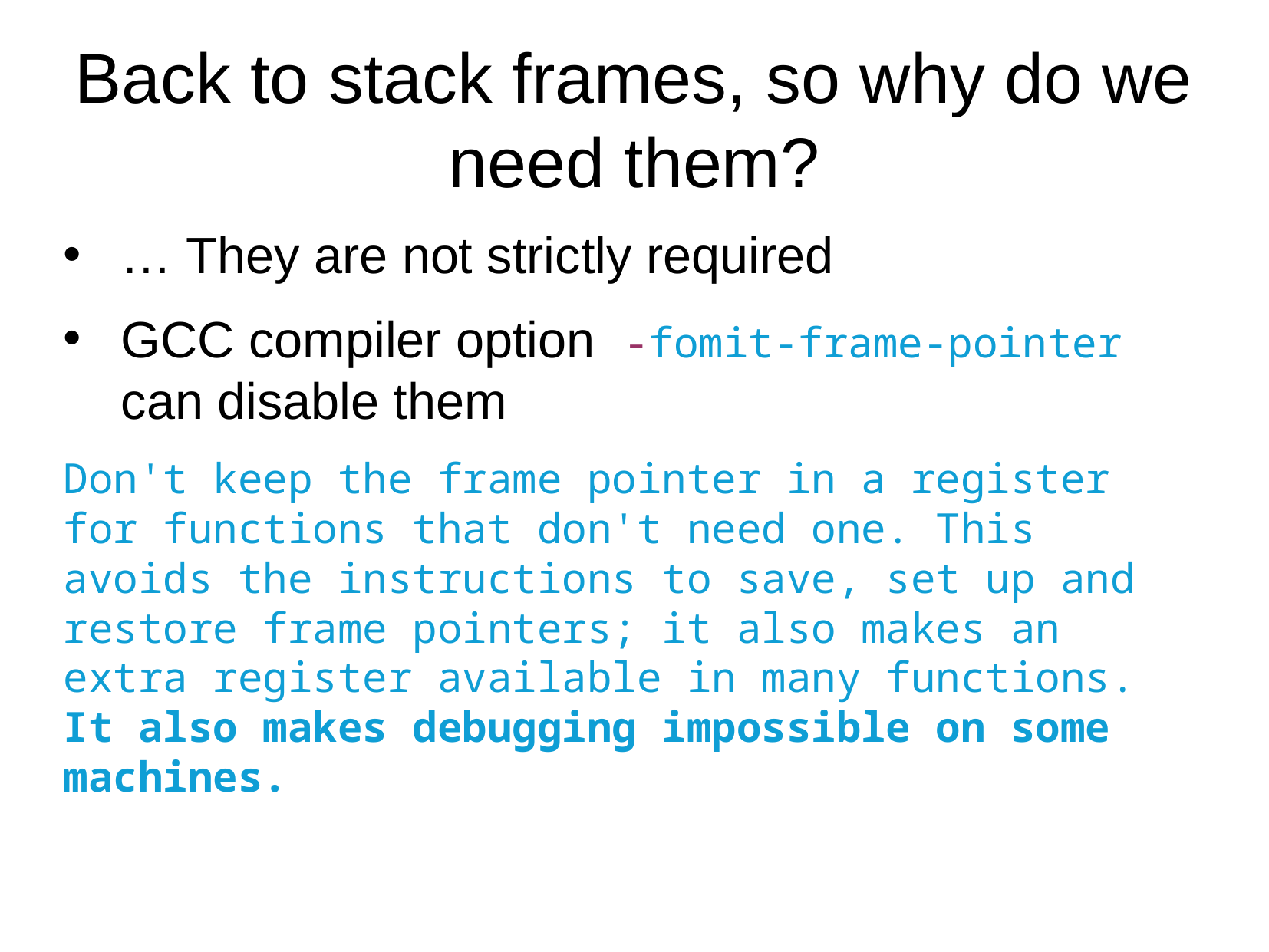

Back to stack frames, so why do we need them?
… They are not strictly required
GCC compiler option  -fomit-frame-pointer can disable them
Don't keep the frame pointer in a register for functions that don't need one. This avoids the instructions to save, set up and restore frame pointers; it also makes an extra register available in many functions. It also makes debugging impossible on some machines.